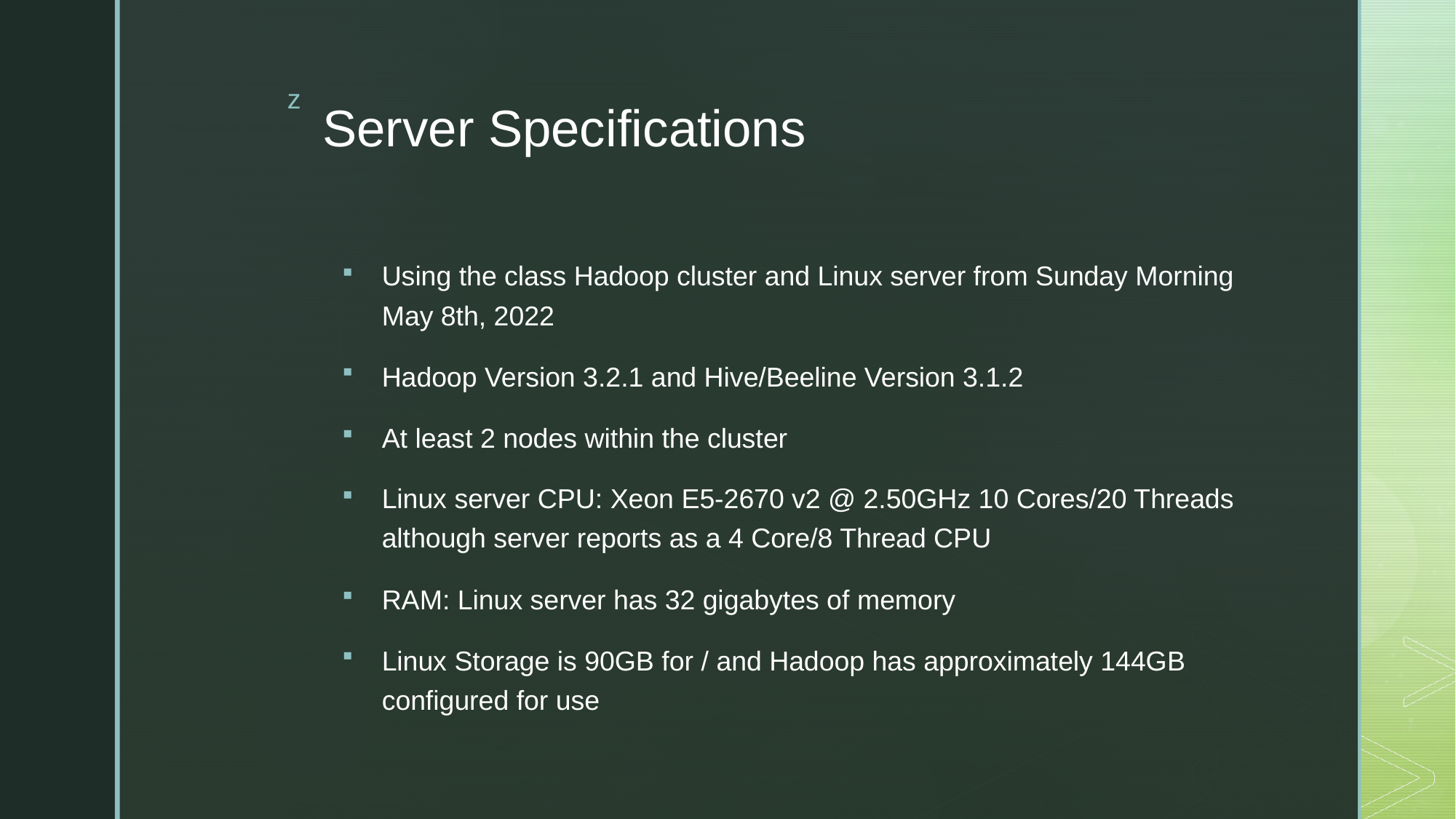

# Server Specifications
Using the class Hadoop cluster and Linux server from Sunday Morning May 8th, 2022
Hadoop Version 3.2.1 and Hive/Beeline Version 3.1.2
At least 2 nodes within the cluster
Linux server CPU: Xeon E5-2670 v2 @ 2.50GHz 10 Cores/20 Threads although server reports as a 4 Core/8 Thread CPU
RAM: Linux server has 32 gigabytes of memory
Linux Storage is 90GB for / and Hadoop has approximately 144GB configured for use